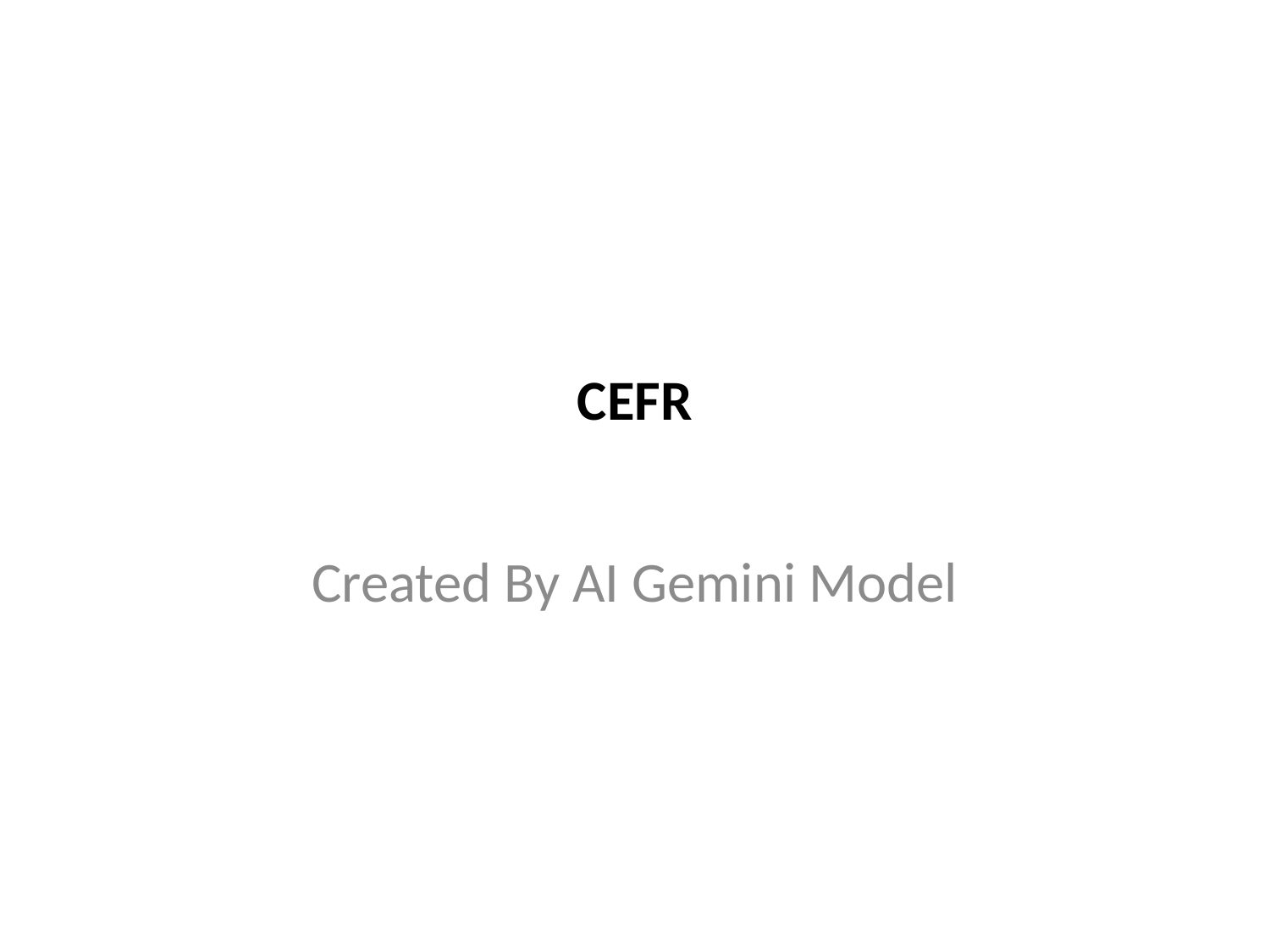

# CEFR
Created By AI Gemini Model